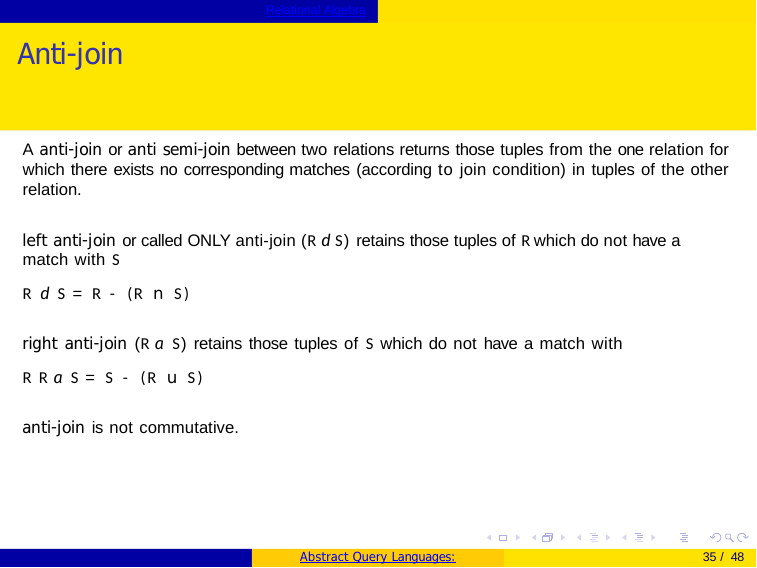

Relational Algebra
# Anti-join
A anti-join or anti semi-join between two relations returns those tuples from the one relation for  which there exists no corresponding matches (according to join condition) in tuples of the other  relation.

left anti-join or called ONLY anti-join (R d S) retains those tuples of R which do not have a  match with S
R d S = R - (R n S)
right anti-join (R a S) retains those tuples of S which do not have a match with R  R a S = S - (R u S)

anti-join is not commutative.

Abstract Query Languages:

35 / 48